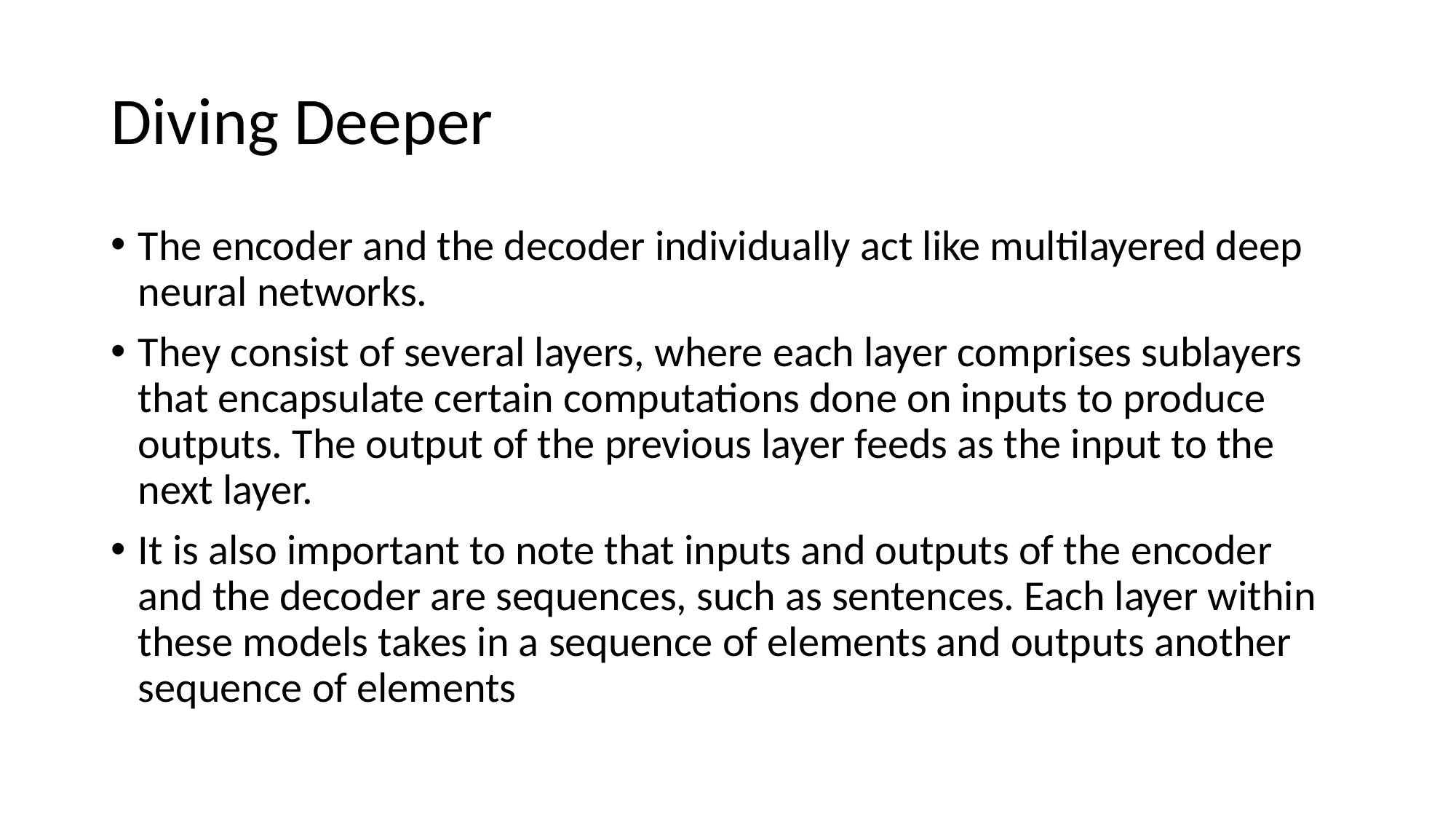

# Diving Deeper
The encoder and the decoder individually act like multilayered deep neural networks.
They consist of several layers, where each layer comprises sublayers that encapsulate certain computations done on inputs to produce outputs. The output of the previous layer feeds as the input to the next layer.
It is also important to note that inputs and outputs of the encoder and the decoder are sequences, such as sentences. Each layer within these models takes in a sequence of elements and outputs another sequence of elements